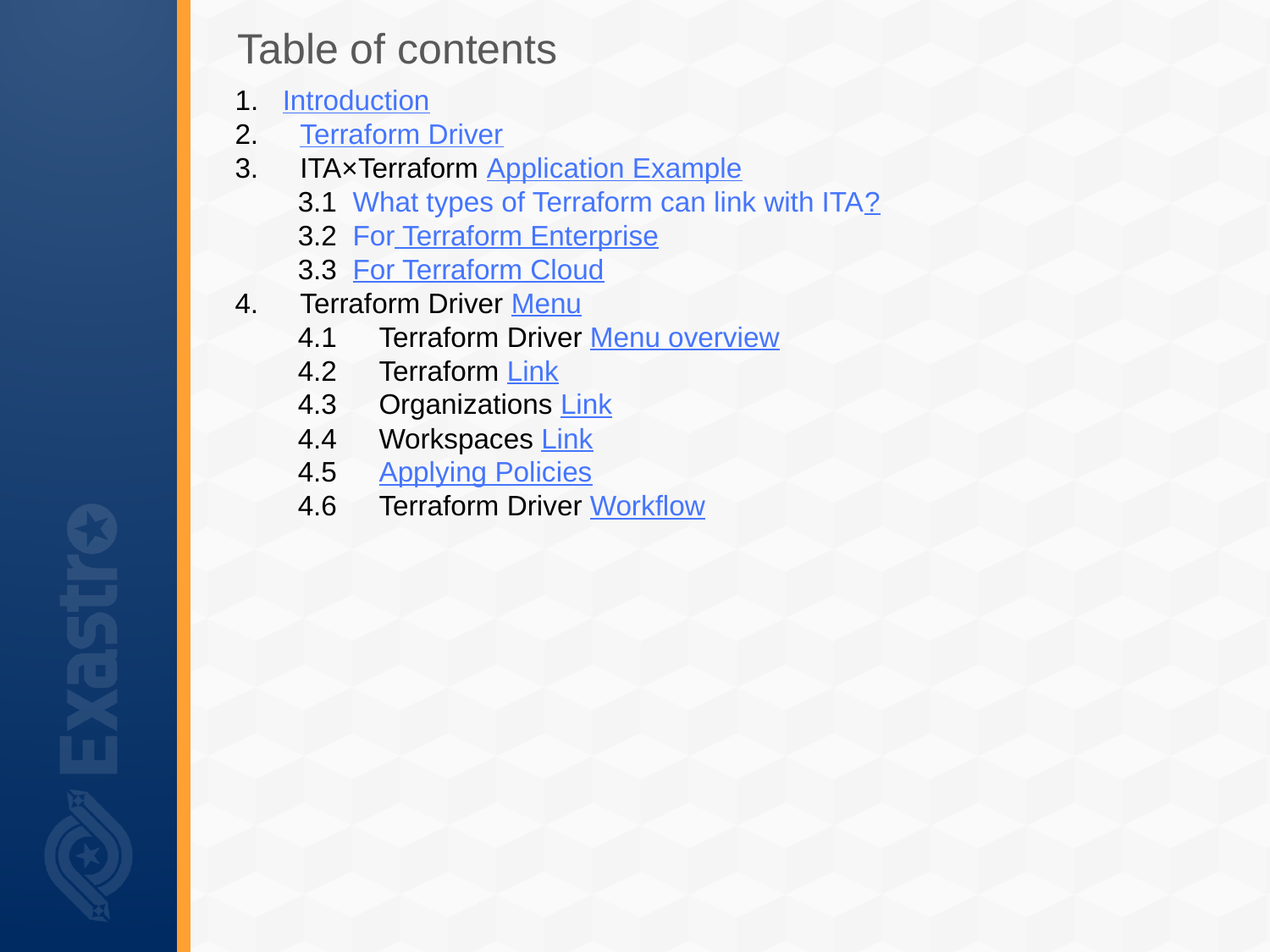

# Table of contents
Introduction
2.　Terraform Driver
3.　ITA×Terraform Application Example
　　3.1  What types of Terraform can link with ITA?
　　3.2  For Terraform Enterprise
　　3.3  For Terraform Cloud
4.　Terraform Driver Menu
　　4.1　Terraform Driver Menu overview
　　4.2　Terraform Link
　　4.3　Organizations Link
　　4.4　Workspaces Link
　　4.5　Applying Policies
　　4.6　Terraform Driver Workflow